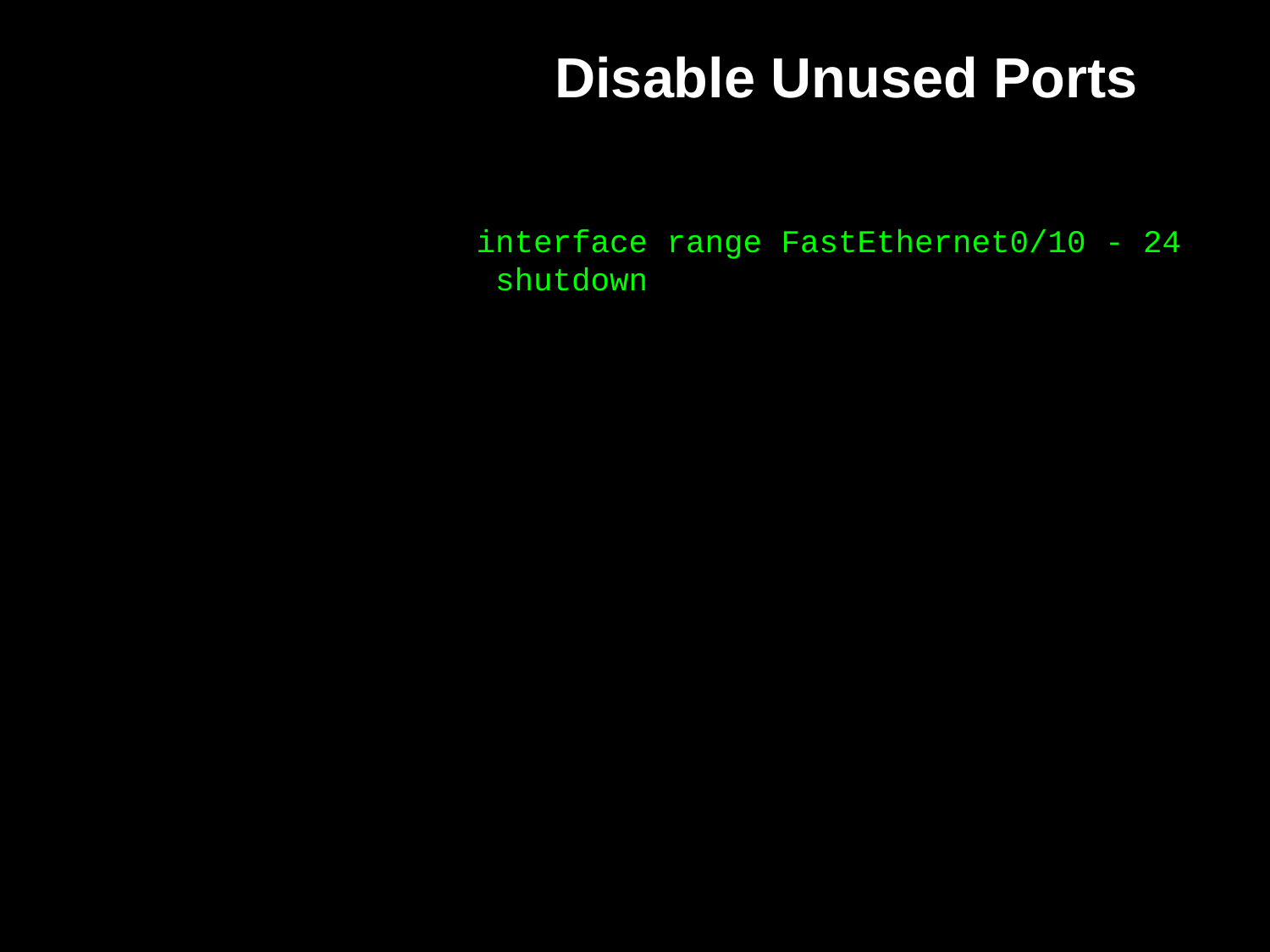

Disable Unused Ports

interface range FastEthernet0/10 - 24
 shutdown